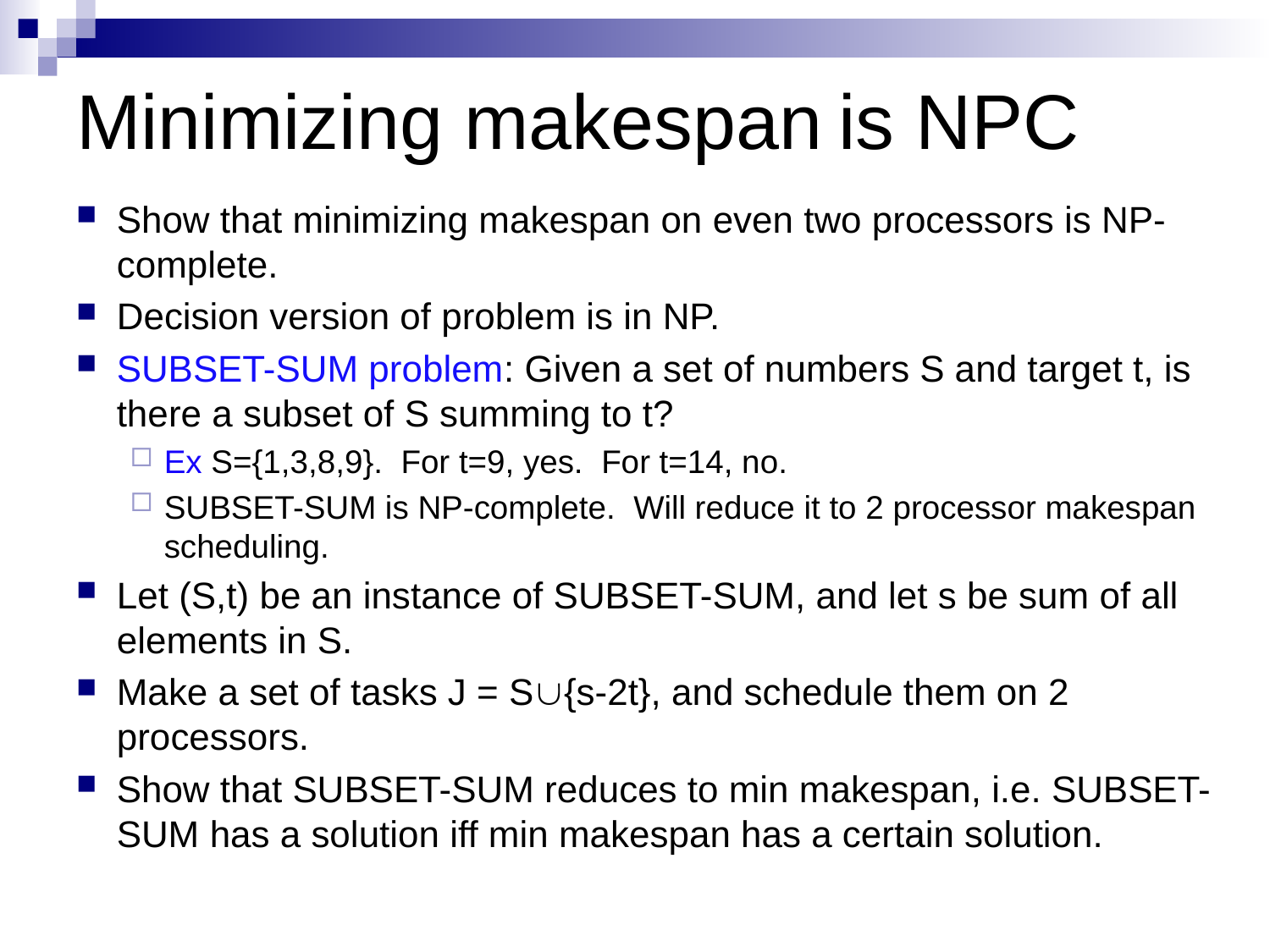

# Minimizing makespan	is NPC
Show that minimizing makespan on even two processors is NP-complete.
Decision version of problem is in NP.
SUBSET-SUM problem: Given a set of numbers S and target t, is there a subset of S summing to t?
Ex S={1,3,8,9}.  For t=9, yes.  For t=14, no.
SUBSET-SUM is NP-complete.  Will reduce it to 2 processor makespan scheduling.
Let (S,t) be an instance of SUBSET-SUM, and let s be sum of all elements in S.
Make a set of tasks J = S∪{s-2t}, and schedule them on 2 processors.
Show that SUBSET-SUM reduces to min makespan, i.e. SUBSET-SUM has a solution iff min makespan has a certain solution.